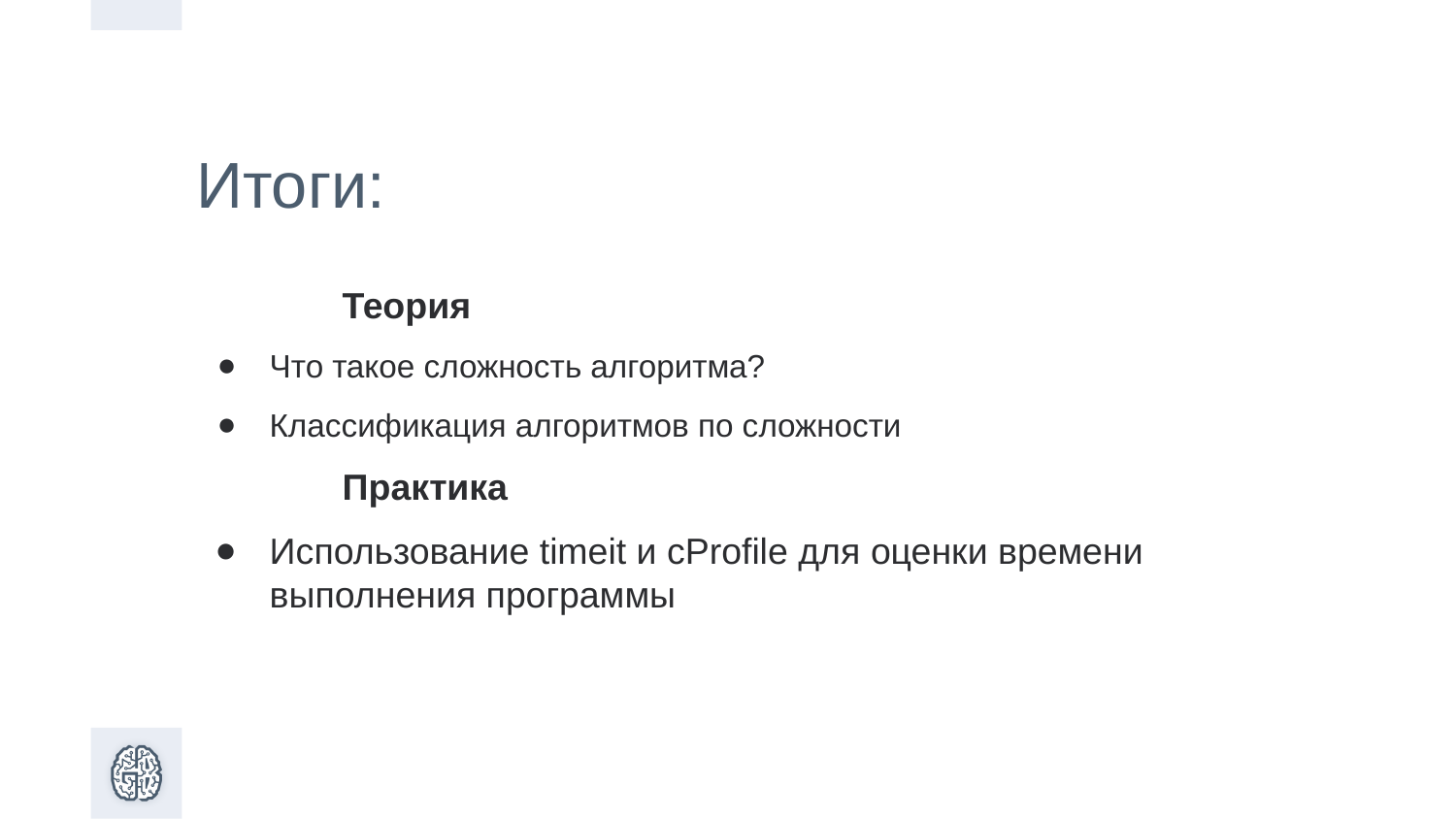

Итоги:
Теория
Что такое сложность алгоритма?
Классификация алгоритмов по сложности
Практика
Использование timeit и cProfile для оценки времени выполнения программы